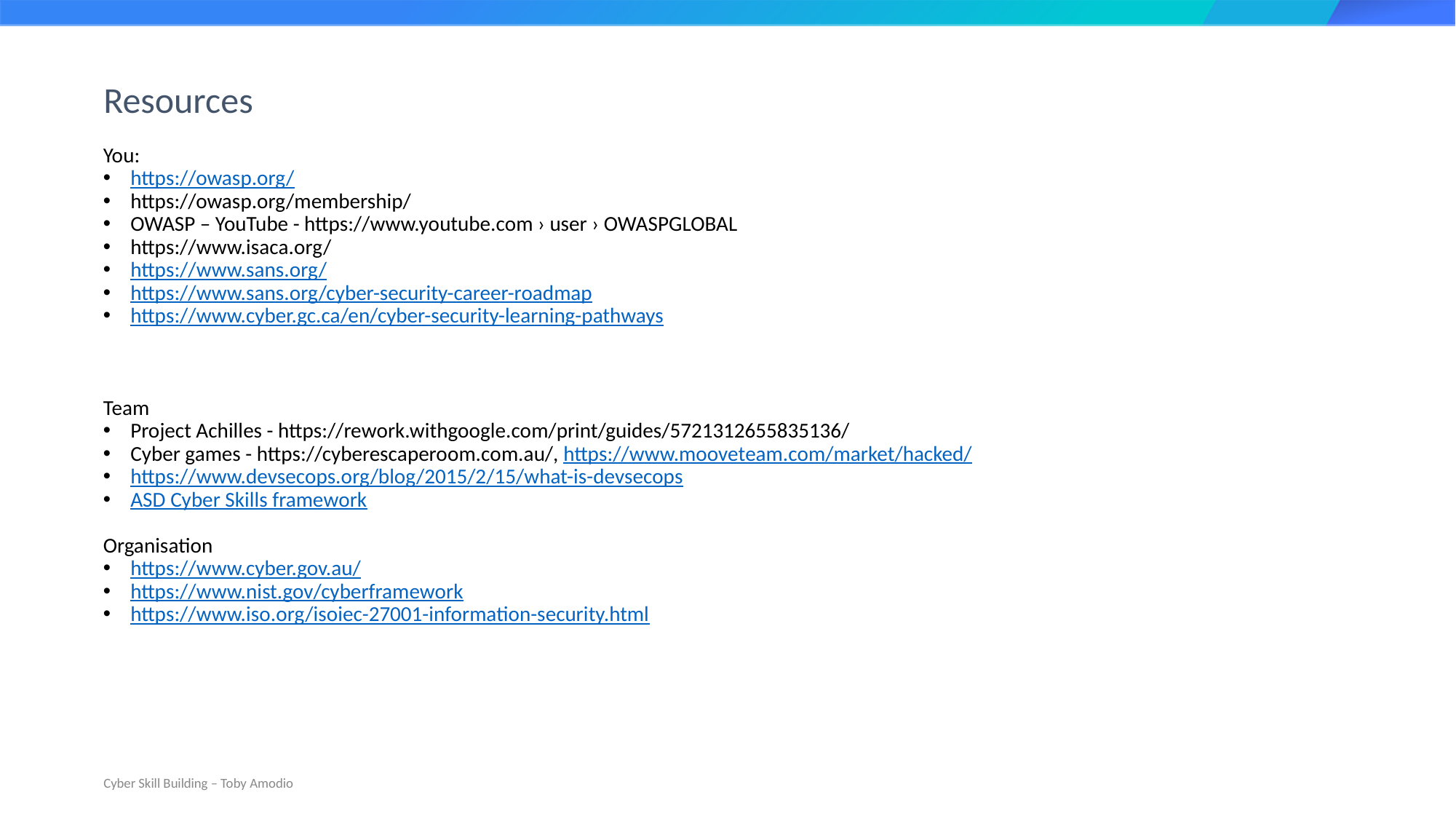

# Resources
You:
https://owasp.org/
https://owasp.org/membership/
OWASP – YouTube - https://www.youtube.com › user › OWASPGLOBAL
https://www.isaca.org/
https://www.sans.org/
https://www.sans.org/cyber-security-career-roadmap
https://www.cyber.gc.ca/en/cyber-security-learning-pathways

Team
Project Achilles - https://rework.withgoogle.com/print/guides/5721312655835136/
Cyber games - https://cyberescaperoom.com.au/, https://www.mooveteam.com/market/hacked/
https://www.devsecops.org/blog/2015/2/15/what-is-devsecops
ASD Cyber Skills framework

Organisation
https://www.cyber.gov.au/
https://www.nist.gov/cyberframework
https://www.iso.org/isoiec-27001-information-security.html

Cyber Skill Building – Toby Amodio